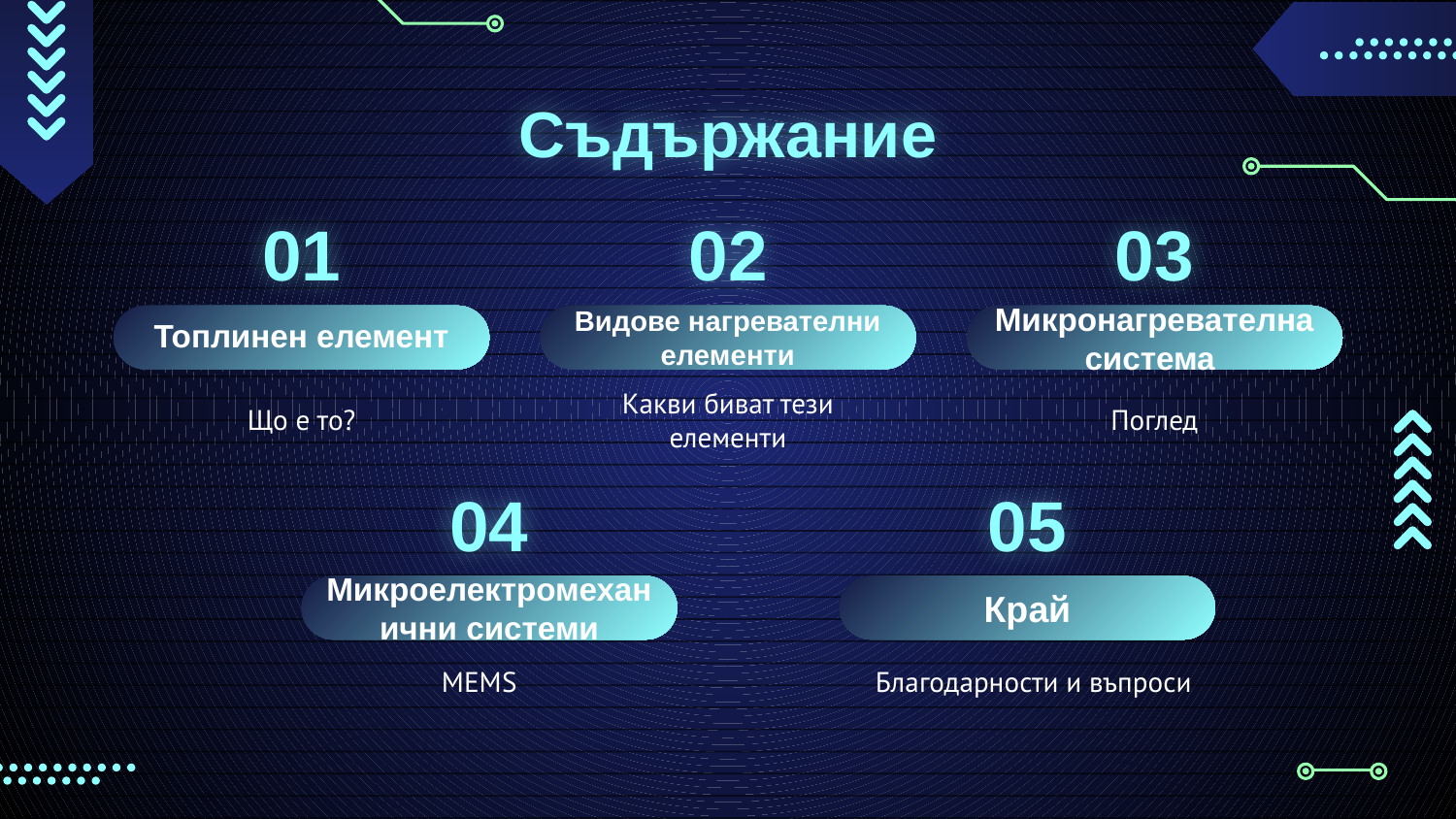

# Съдържание

01
02
03

Топлинен елемент
Микронагревателна
система
Видове нагревателни елементи
Що е то?
Какви биват тези елементи
Поглед
04
05

Микроелектромеханични системи
Край
MEMS
Благодарности и въпроси